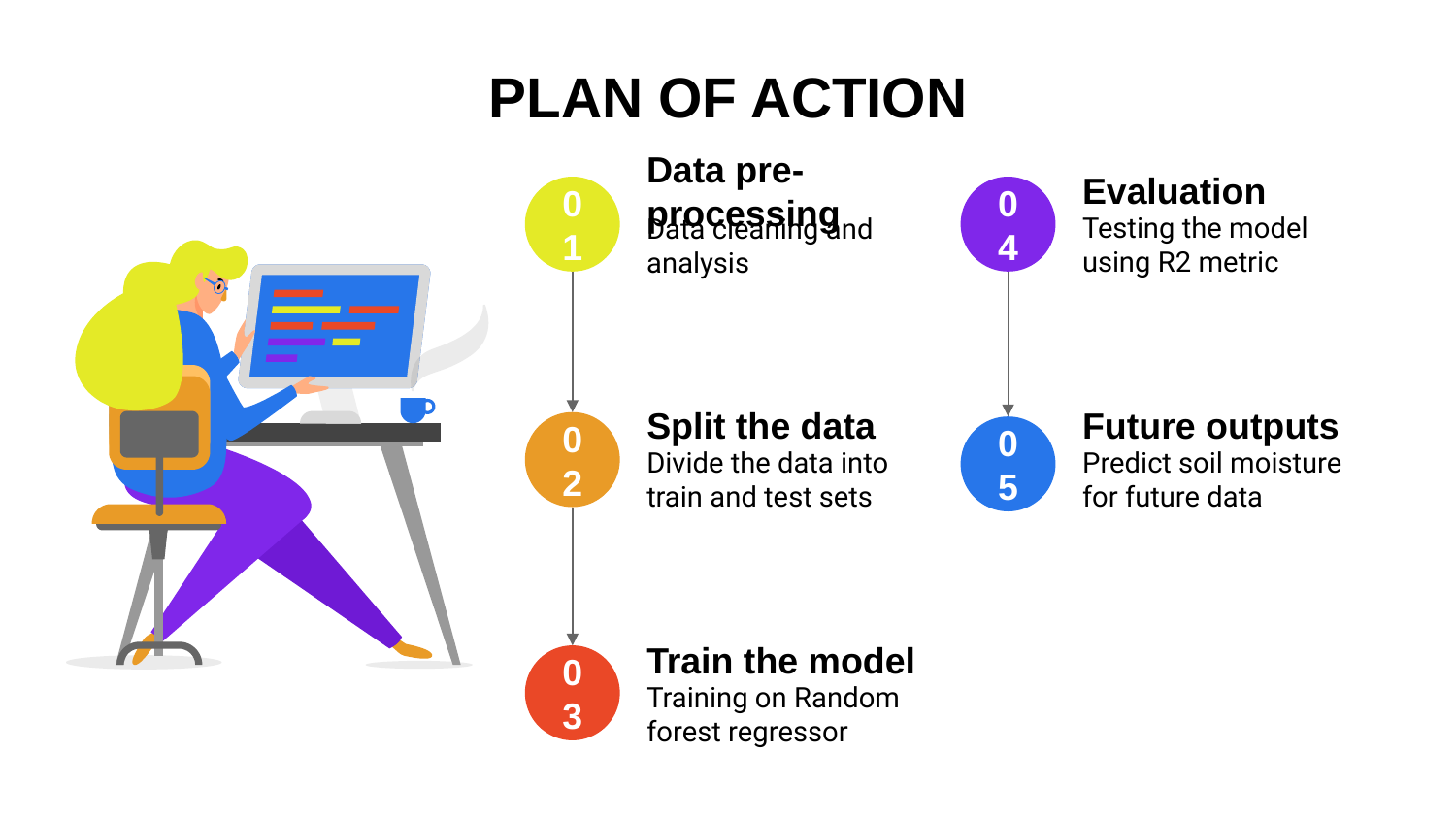

# PLAN OF ACTION
Data pre-processing
Data cleaning and analysis
01
Evaluation
Testing the model using R2 metric
04

Future outputs
Predict soil moisture for future data
05
Split the data
Divide the data into train and test sets
02
Train the model
Training on Random forest regressor
03